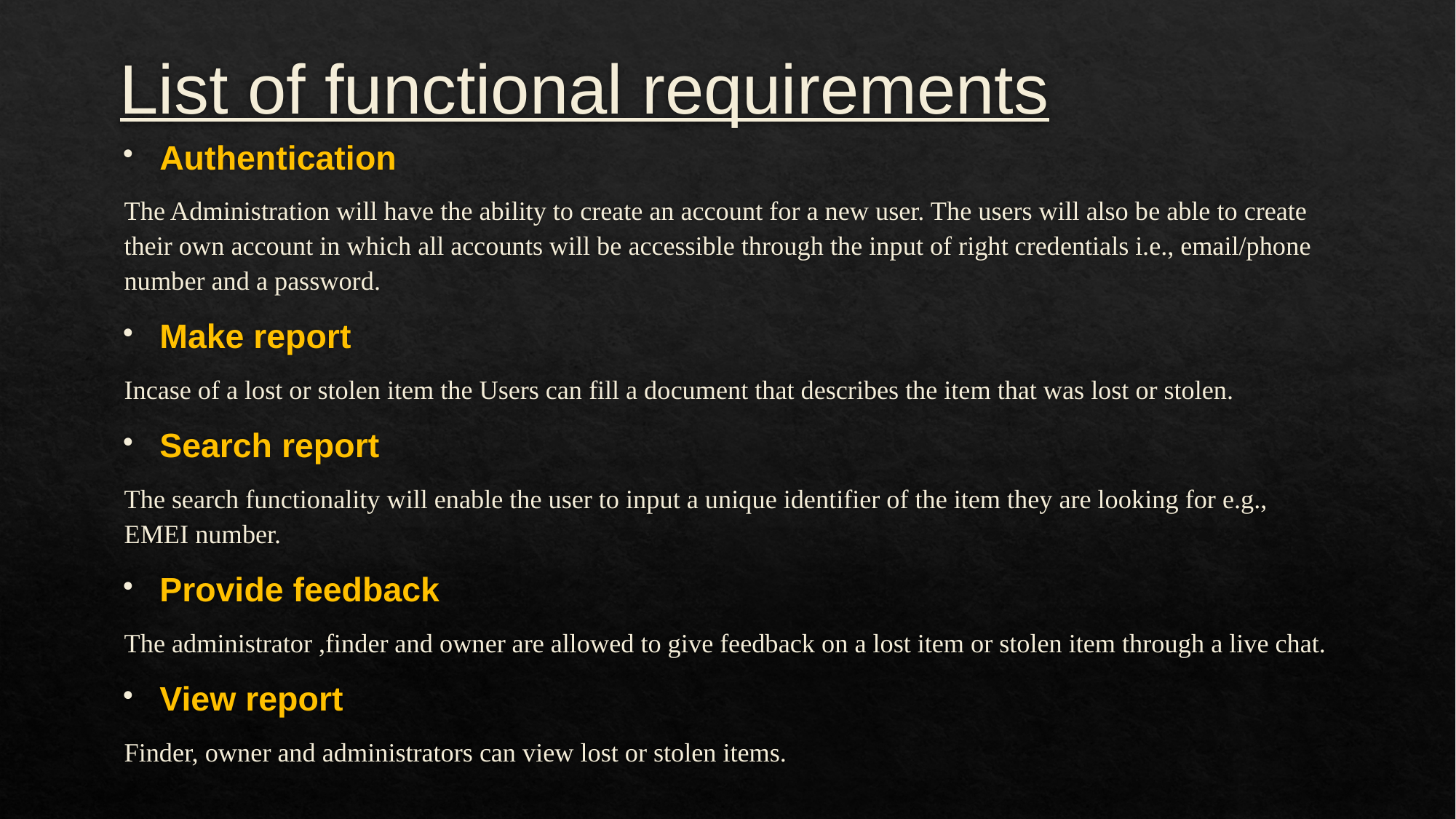

# List of functional requirements
Authentication
The Administration will have the ability to create an account for a new user. The users will also be able to create their own account in which all accounts will be accessible through the input of right credentials i.e., email/phone number and a password.
Make report
Incase of a lost or stolen item the Users can fill a document that describes the item that was lost or stolen.
Search report
The search functionality will enable the user to input a unique identifier of the item they are looking for e.g., EMEI number.
Provide feedback
The administrator ,finder and owner are allowed to give feedback on a lost item or stolen item through a live chat.
View report
Finder, owner and administrators can view lost or stolen items.